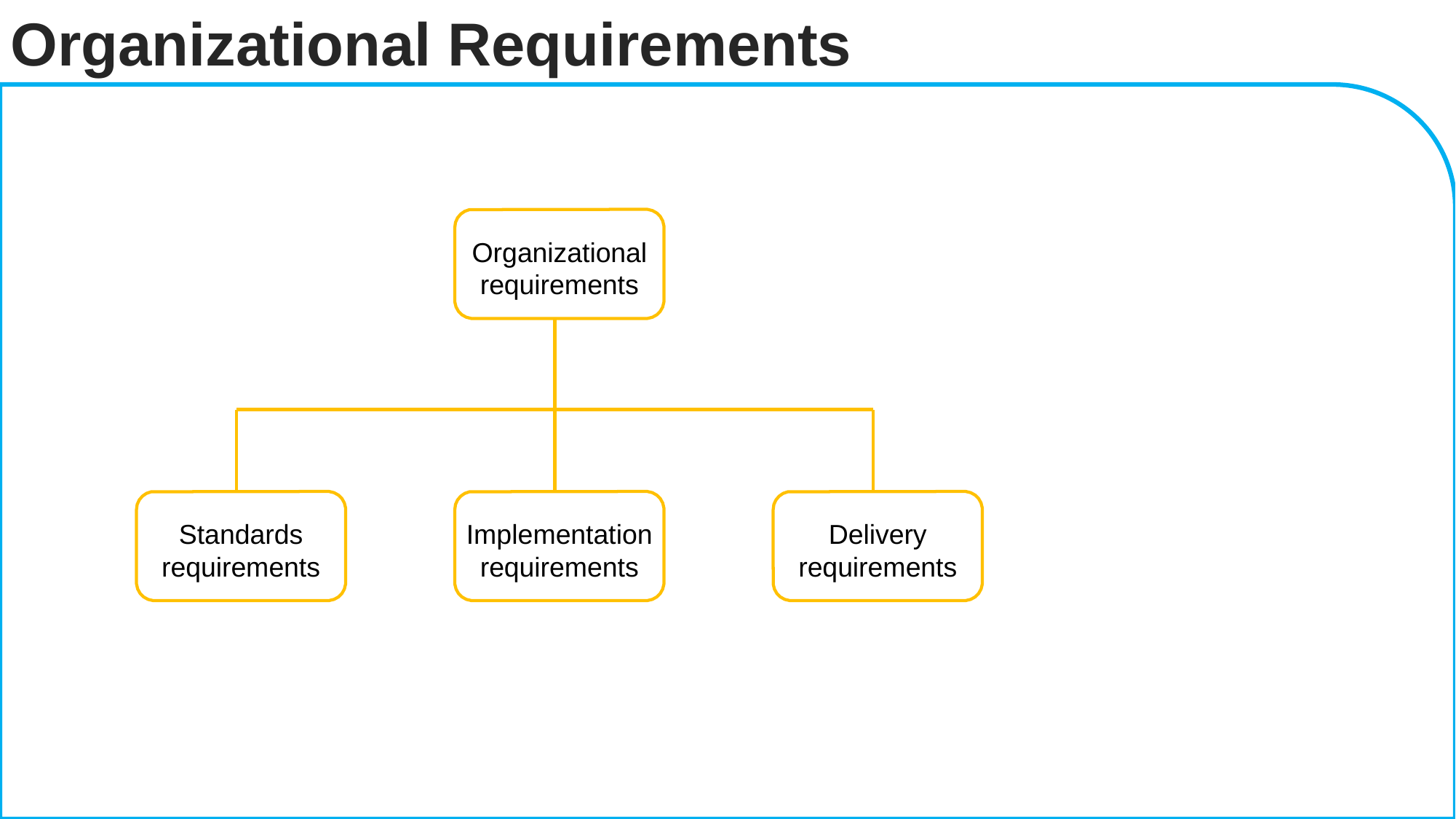

Organizational Requirements

Organizational
requirements

Standards requirements
Implementation requirements
Delivery requirements
45